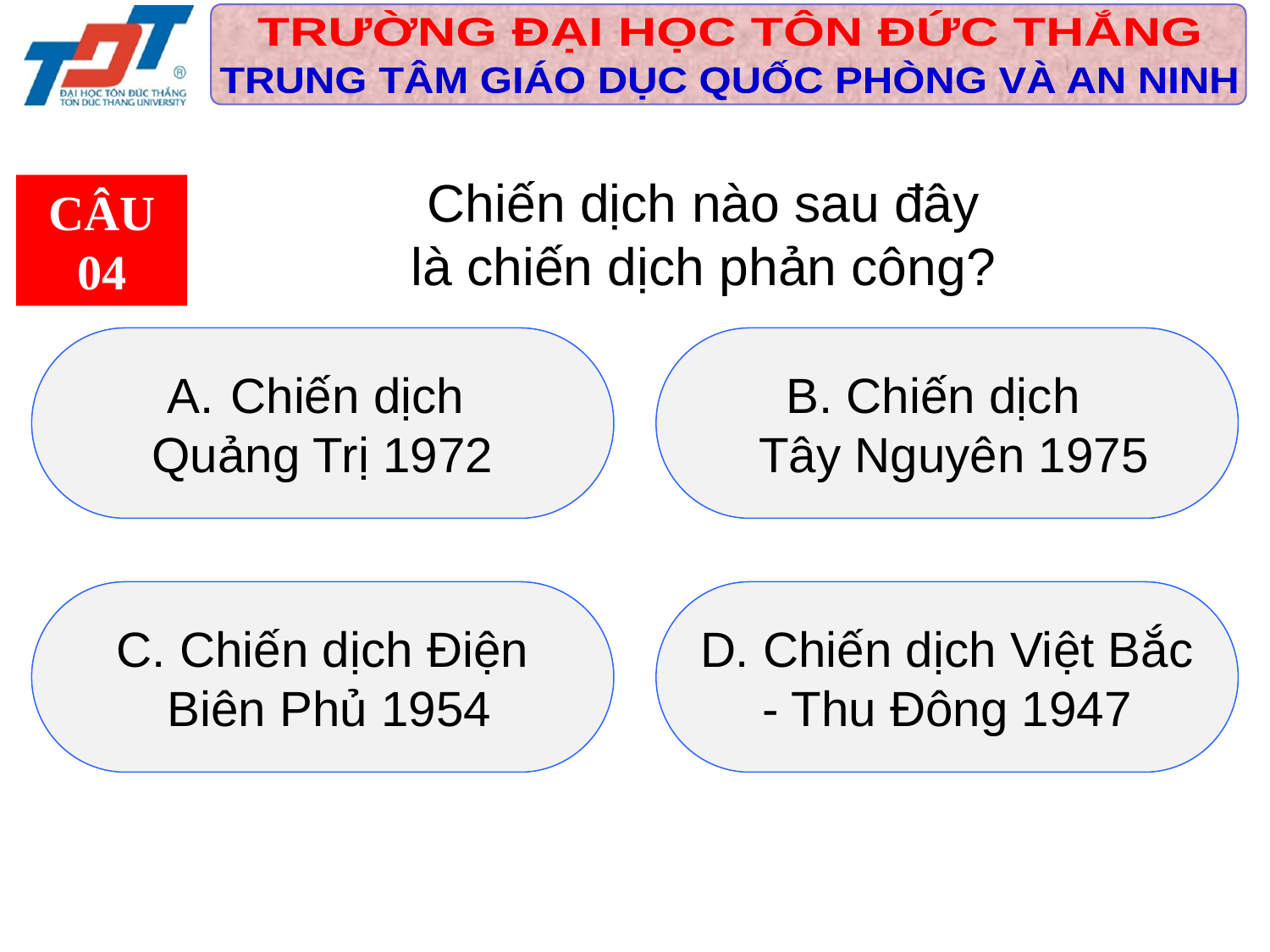

Chiến dịch nào sau đây
là chiến dịch phản công?
CÂU 04
Chiến dịch
Quảng Trị 1972
B. Chiến dịch
 Tây Nguyên 1975
C. Chiến dịch Điện
 Biên Phủ 1954
D. Chiến dịch Việt Bắc
- Thu Đông 1947